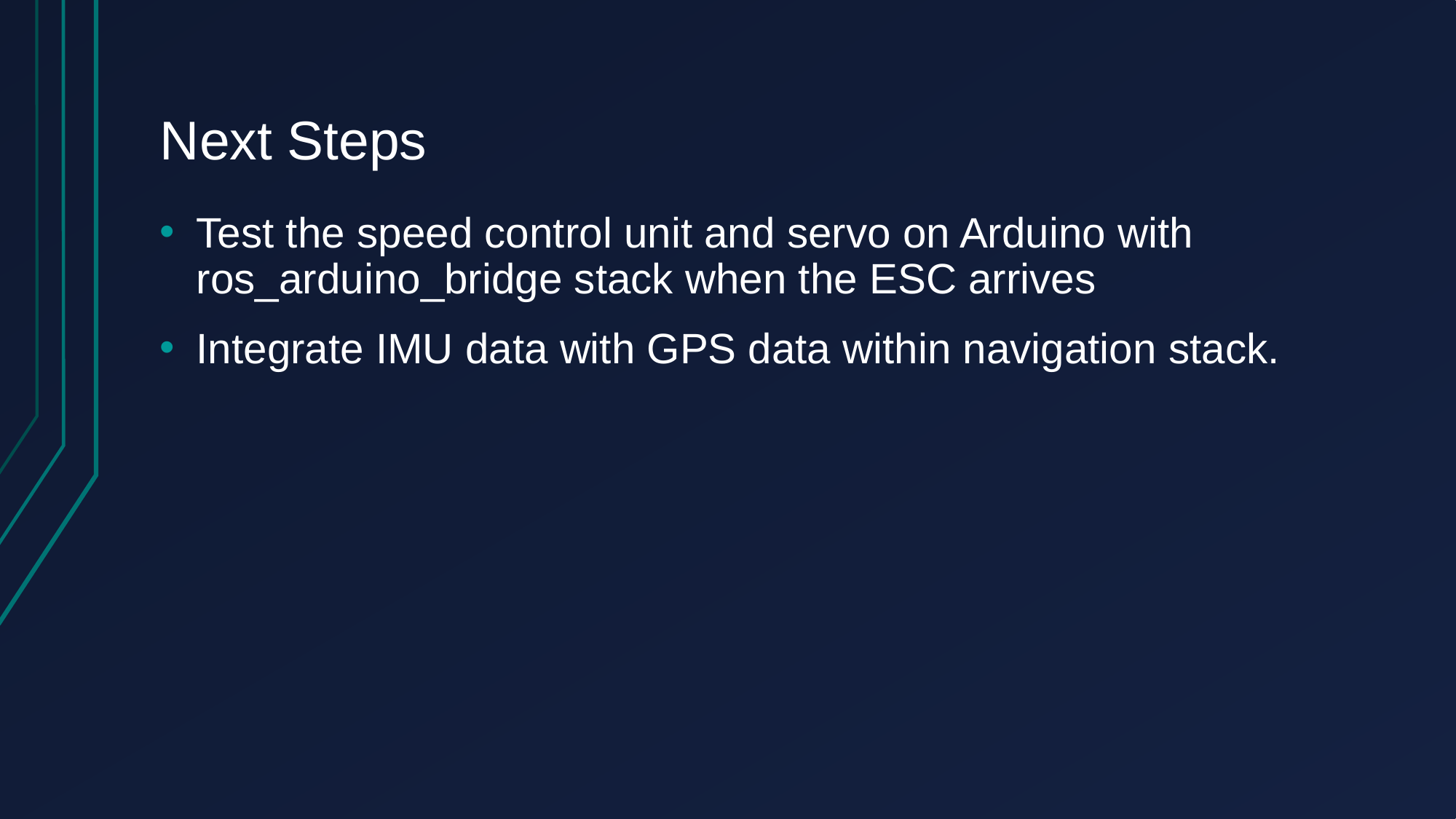

# Next Steps
Test the speed control unit and servo on Arduino with ros_arduino_bridge stack when the ESC arrives
Integrate IMU data with GPS data within navigation stack.